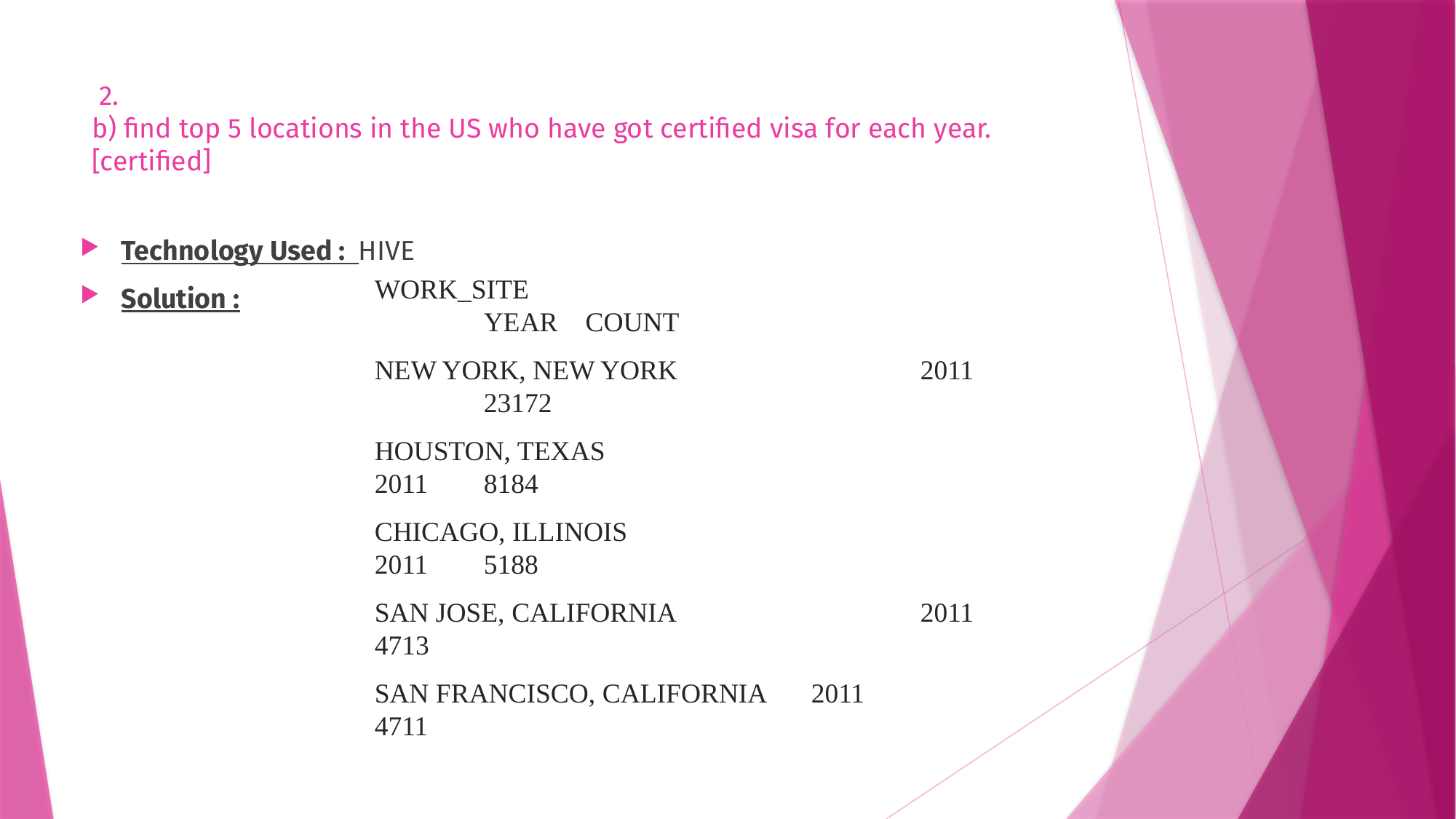

# 2. b) find top 5 locations in the US who have got certified visa for each year.[certified]
Technology Used :  HIVE
Solution :

WORK_SITE			     			YEAR    COUNT
NEW YORK, NEW YORK			2011	 	23172
HOUSTON, TEXAS				2011 	8184
CHICAGO, ILLINOIS				2011 	5188
SAN JOSE, CALIFORNIA			2011 	4713
SAN FRANCISCO, CALIFORNIA	2011	 	4711